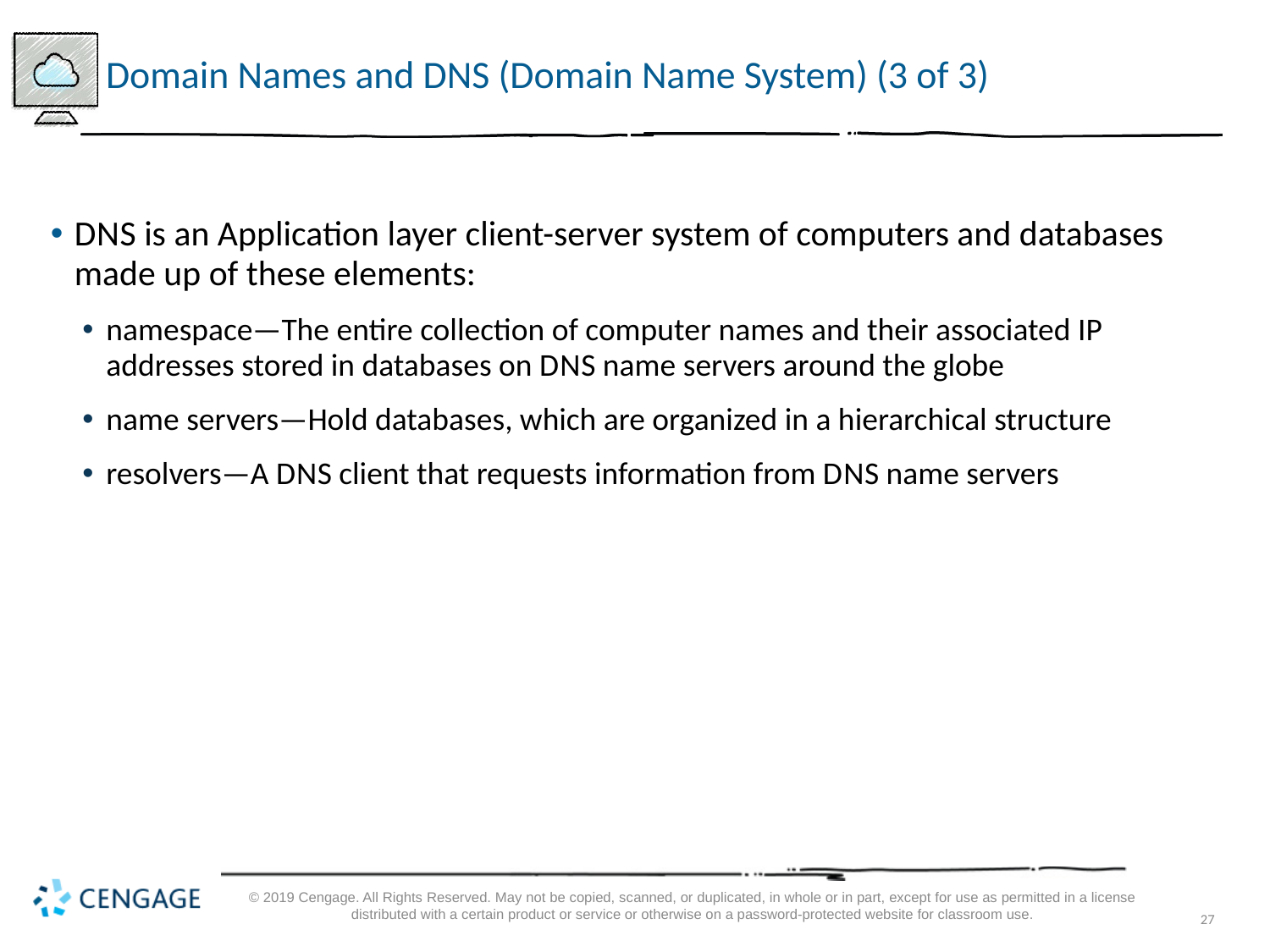

# Domain Names and DNS (Domain Name System) (3 of 3)
D N S is an Application layer client-server system of computers and databases made up of these elements:
namespace—The entire collection of computer names and their associated IP addresses stored in databases on D N S name servers around the globe
name servers—Hold databases, which are organized in a hierarchical structure
resolvers—A D N S client that requests information from D N S name servers
© 2019 Cengage. All Rights Reserved. May not be copied, scanned, or duplicated, in whole or in part, except for use as permitted in a license distributed with a certain product or service or otherwise on a password-protected website for classroom use.